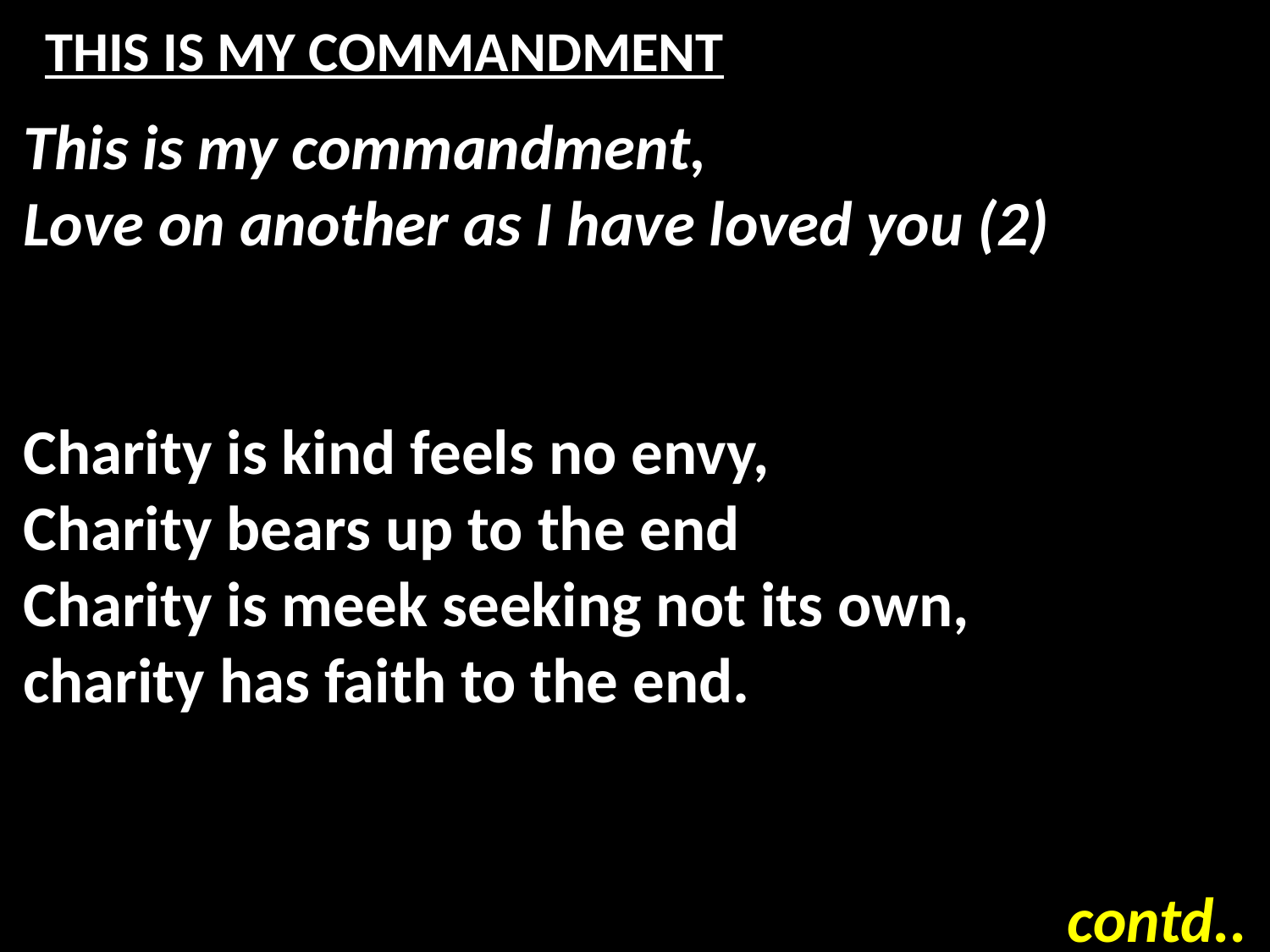

# THIS IS MY COMMANDMENT
This is my commandment,
Love on another as I have loved you (2)

Charity is kind feels no envy,
Charity bears up to the end
Charity is meek seeking not its own,
charity has faith to the end.
contd..